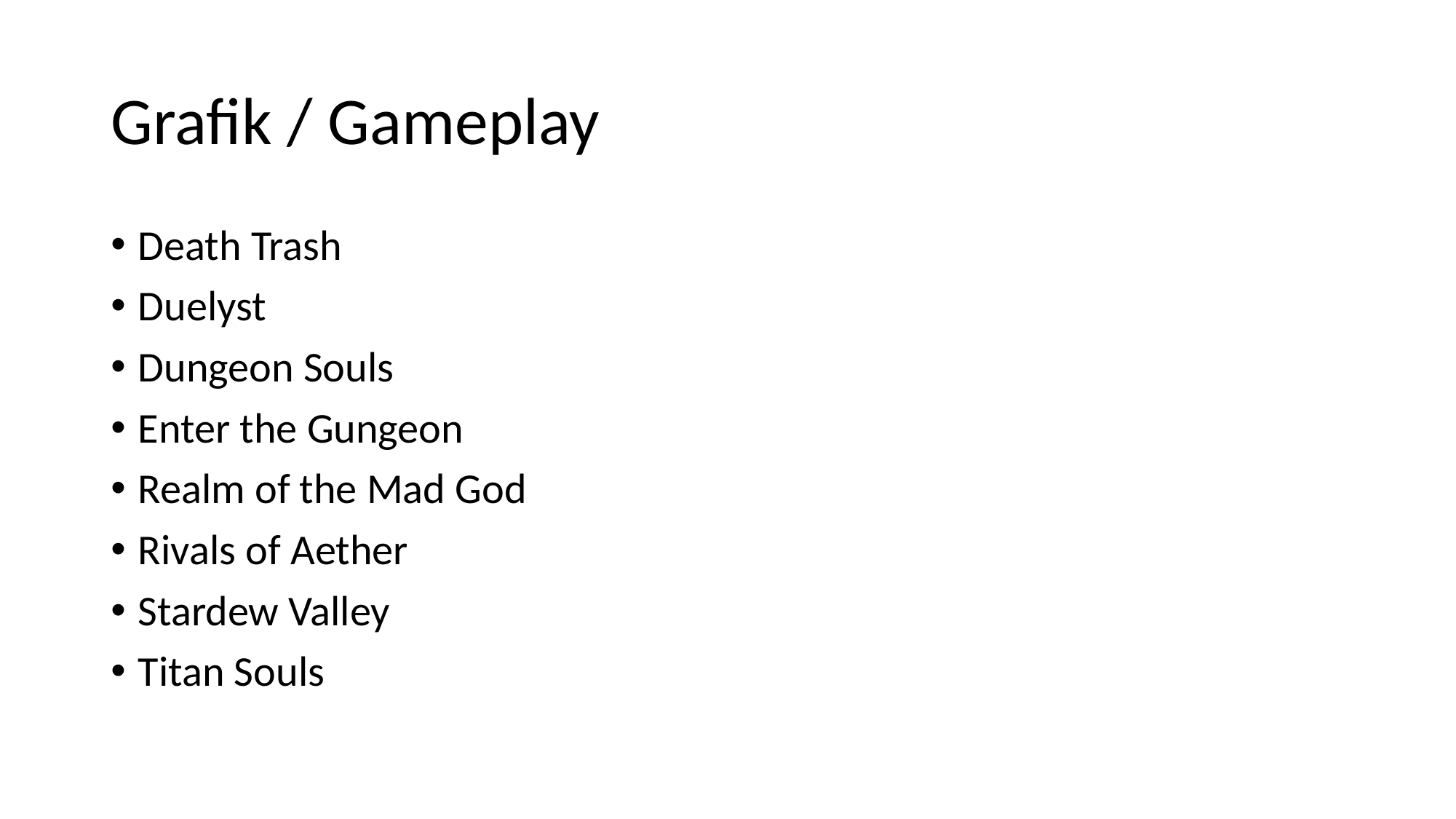

# Grafik / Gameplay
Death Trash
Duelyst
Dungeon Souls
Enter the Gungeon
Realm of the Mad God
Rivals of Aether
Stardew Valley
Titan Souls